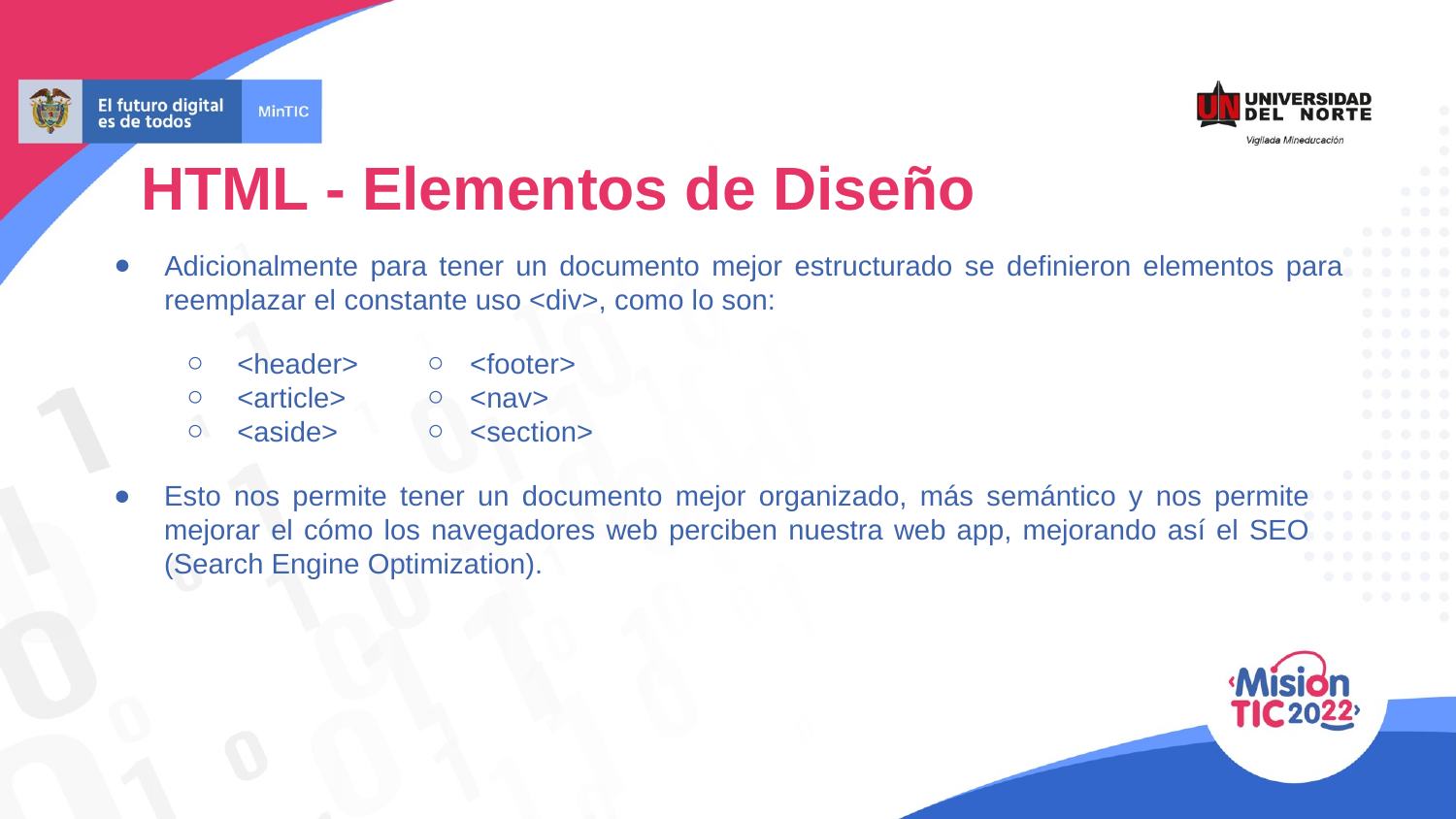

HTML - Elementos de Diseño
Adicionalmente para tener un documento mejor estructurado se definieron elementos para reemplazar el constante uso <div>, como lo son:

<header>
<article>
<aside>
<footer>
<nav>
<section>
Esto nos permite tener un documento mejor organizado, más semántico y nos permite mejorar el cómo los navegadores web perciben nuestra web app, mejorando así el SEO (Search Engine Optimization).